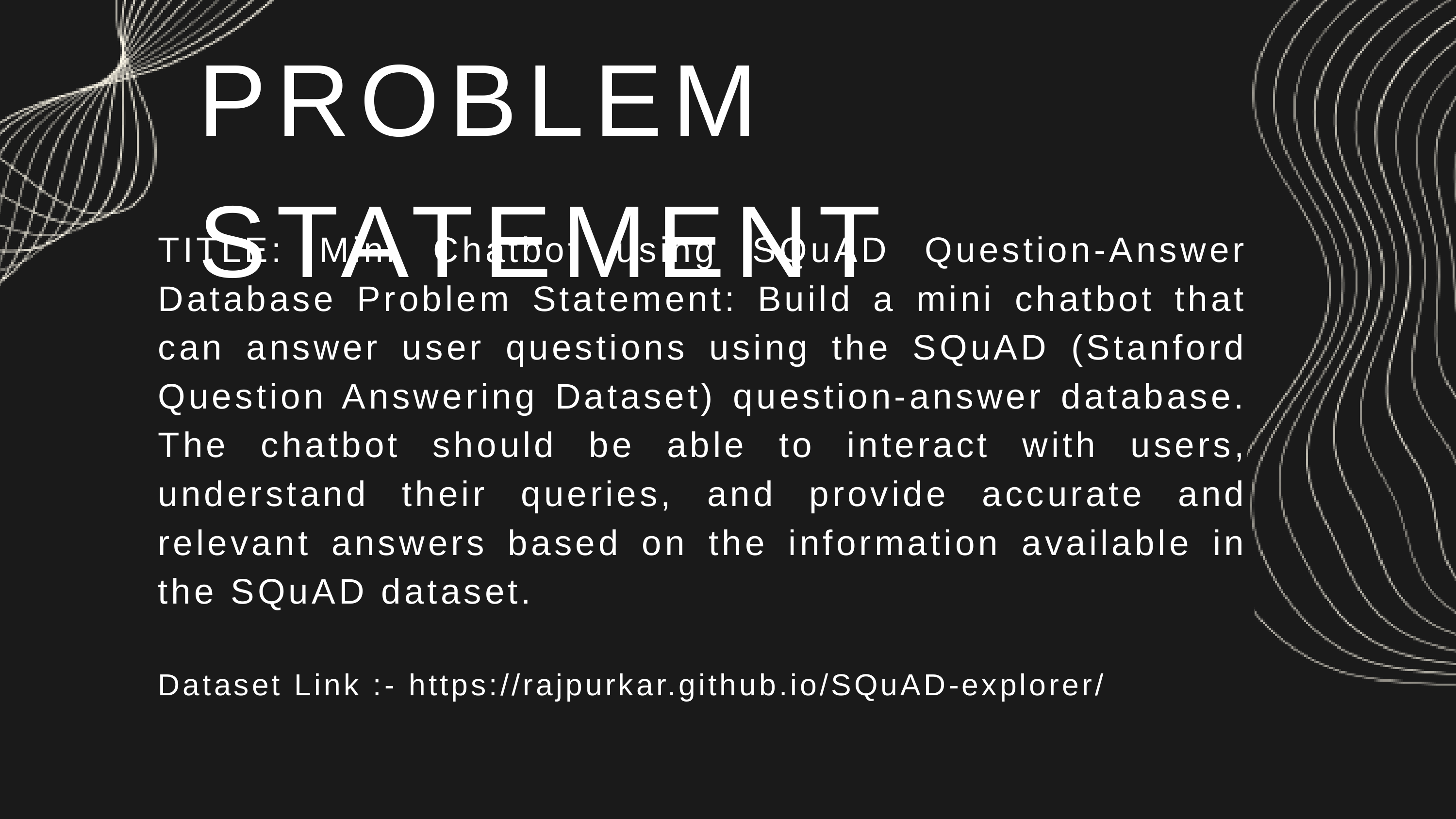

PROBLEM STATEMENT
TITLE: Mini Chatbot using SQuAD Question-Answer Database Problem Statement: Build a mini chatbot that can answer user questions using the SQuAD (Stanford Question Answering Dataset) question-answer database. The chatbot should be able to interact with users, understand their queries, and provide accurate and relevant answers based on the information available in the SQuAD dataset.

Dataset Link :- https://rajpurkar.github.io/SQuAD-explorer/